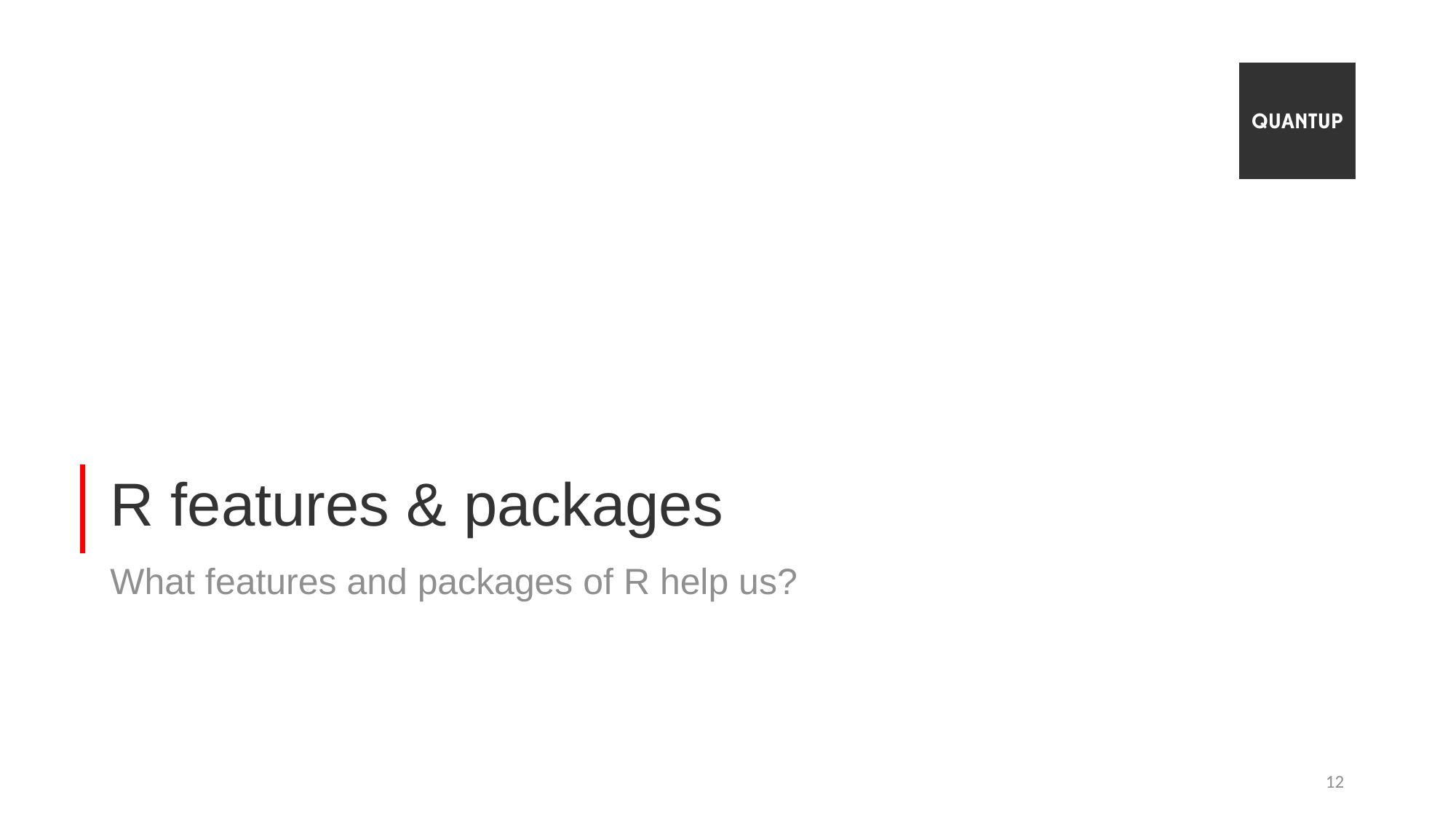

# R features & packages
What features and packages of R help us?
12